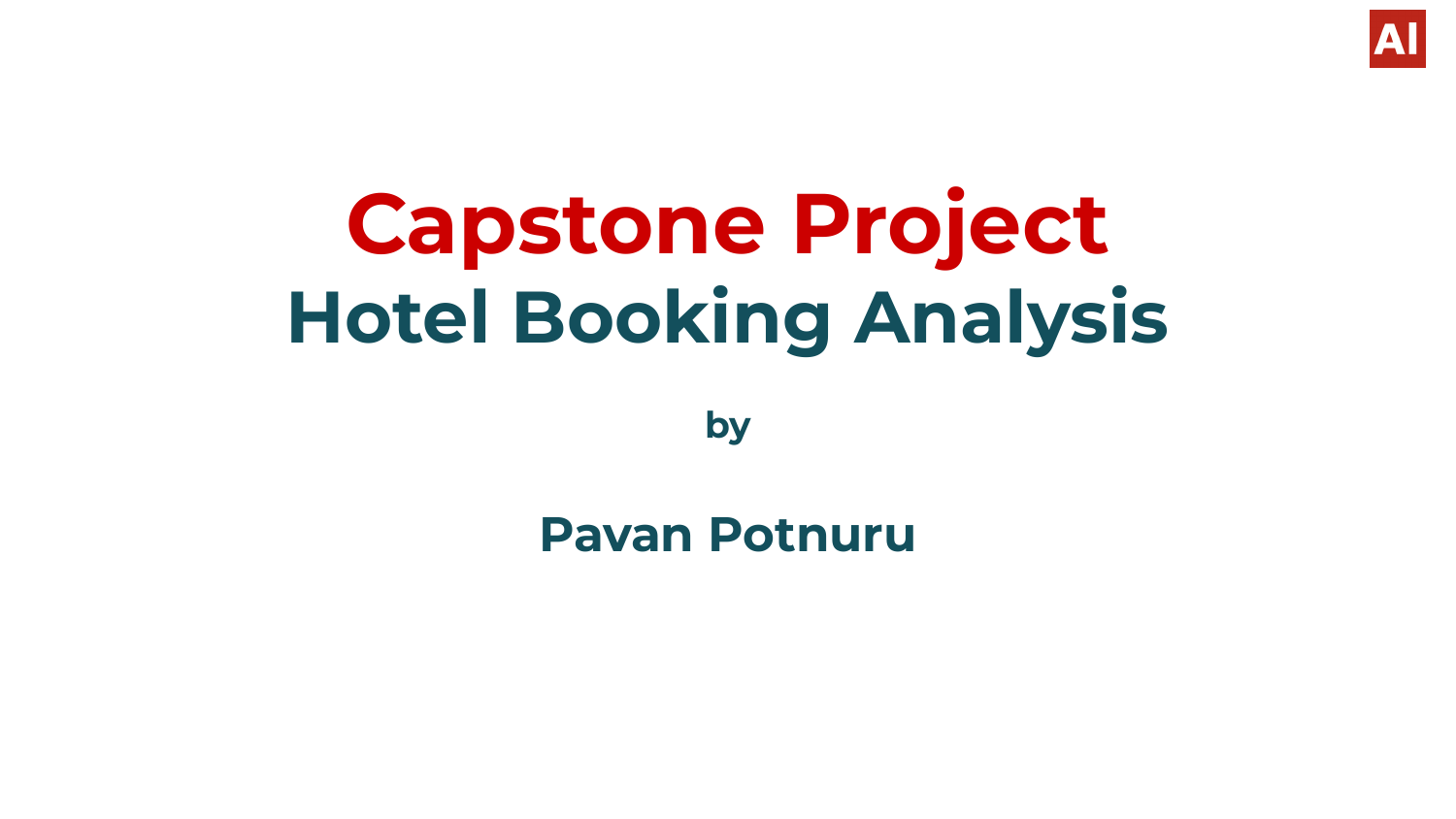

# Capstone Project
Hotel Booking Analysis
by
Pavan Potnuru